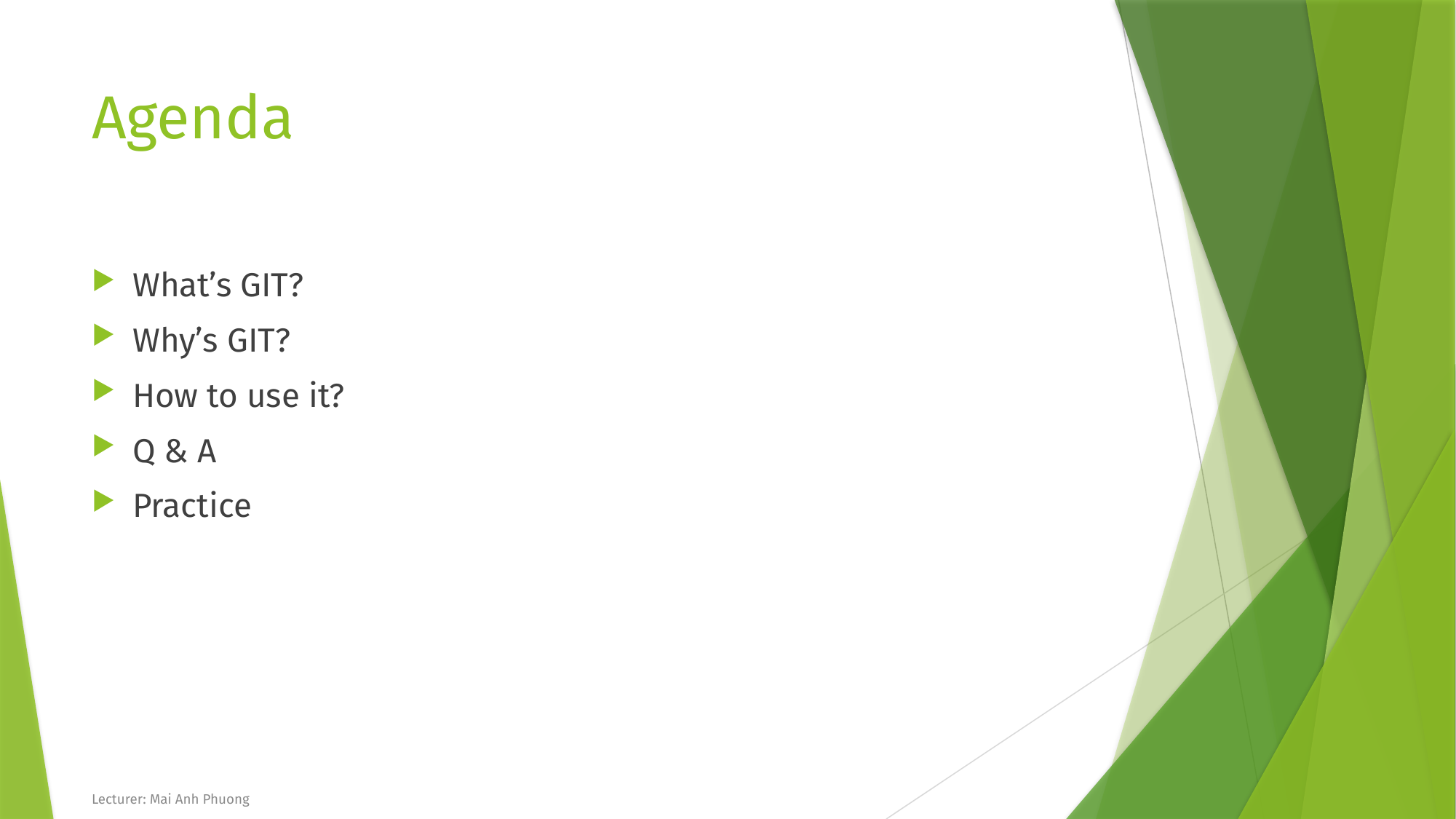

# Agenda
What’s GIT?
Why’s GIT?
How to use it?
Q & A
Practice
Lecturer: Mai Anh Phuong